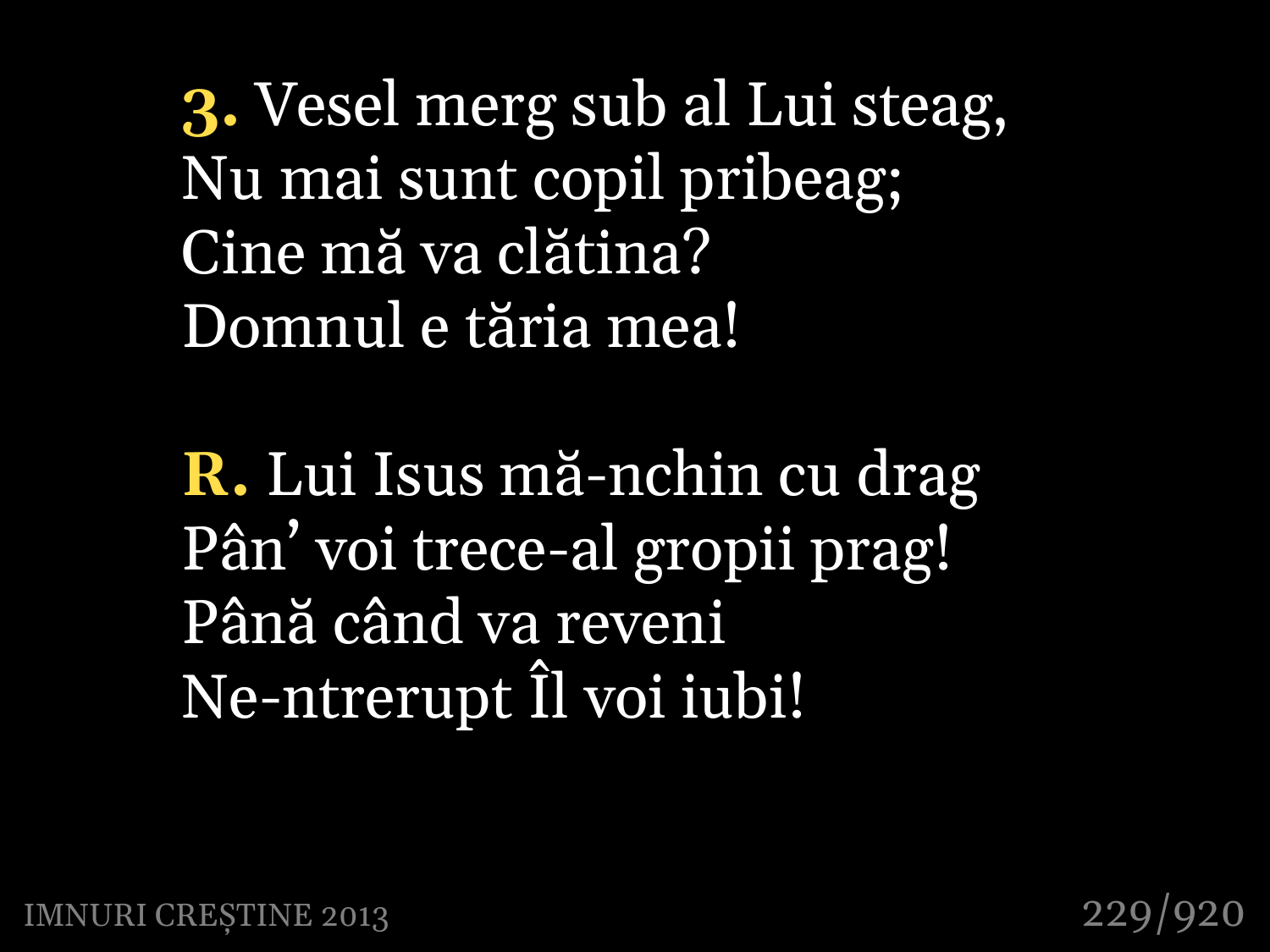

3. Vesel merg sub al Lui steag,
Nu mai sunt copil pribeag;
Cine mă va clătina?
Domnul e tăria mea!

R. Lui Isus mă-nchin cu drag
Pân’ voi trece-al gropii prag!
Până când va reveni
Ne-ntrerupt Îl voi iubi!
229/920
IMNURI CREȘTINE 2013